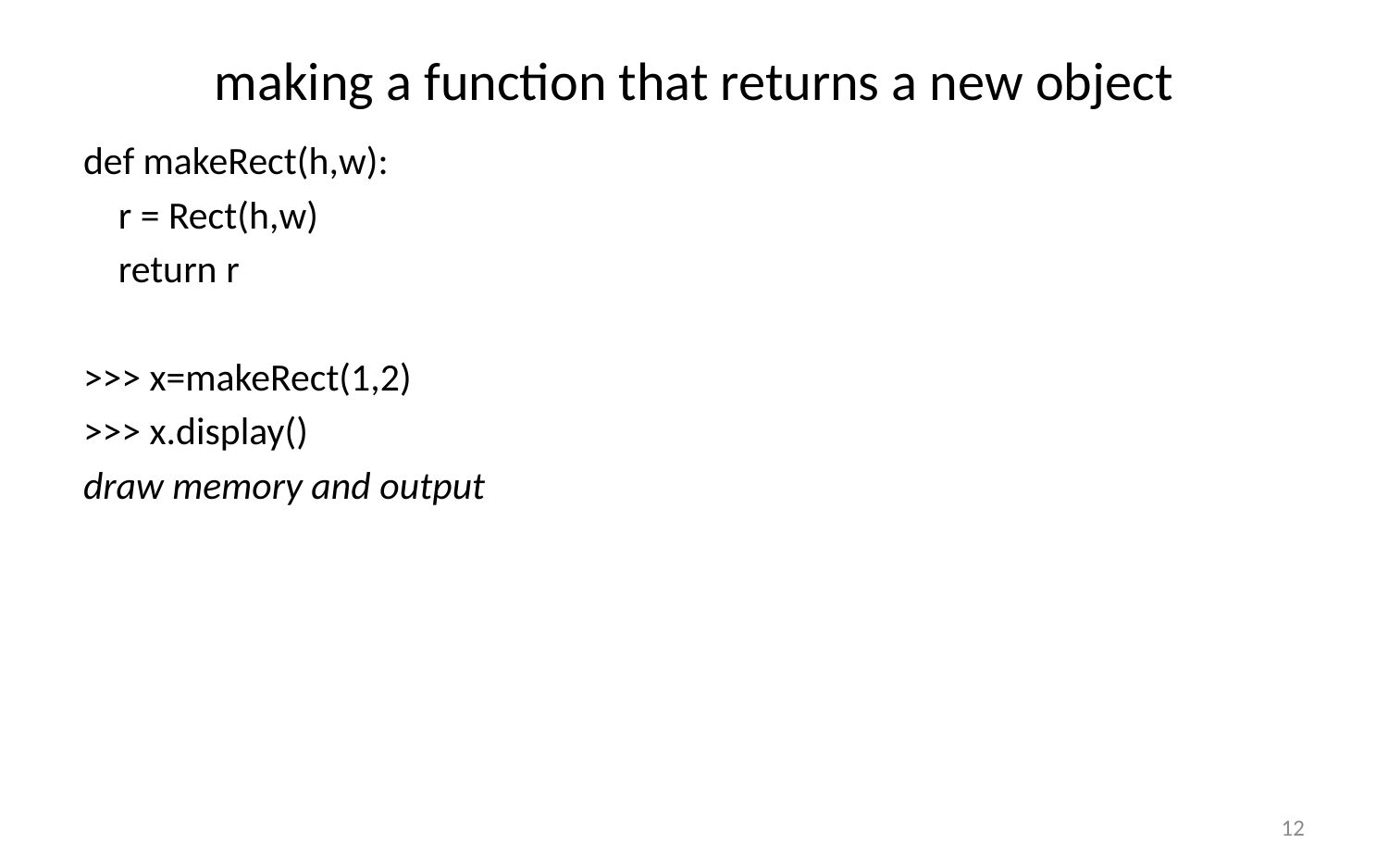

# making a function that returns a new object
def makeRect(h,w):
    r = Rect(h,w)
    return r

>>> x=makeRect(1,2)
>>> x.display()
draw memory and output
12